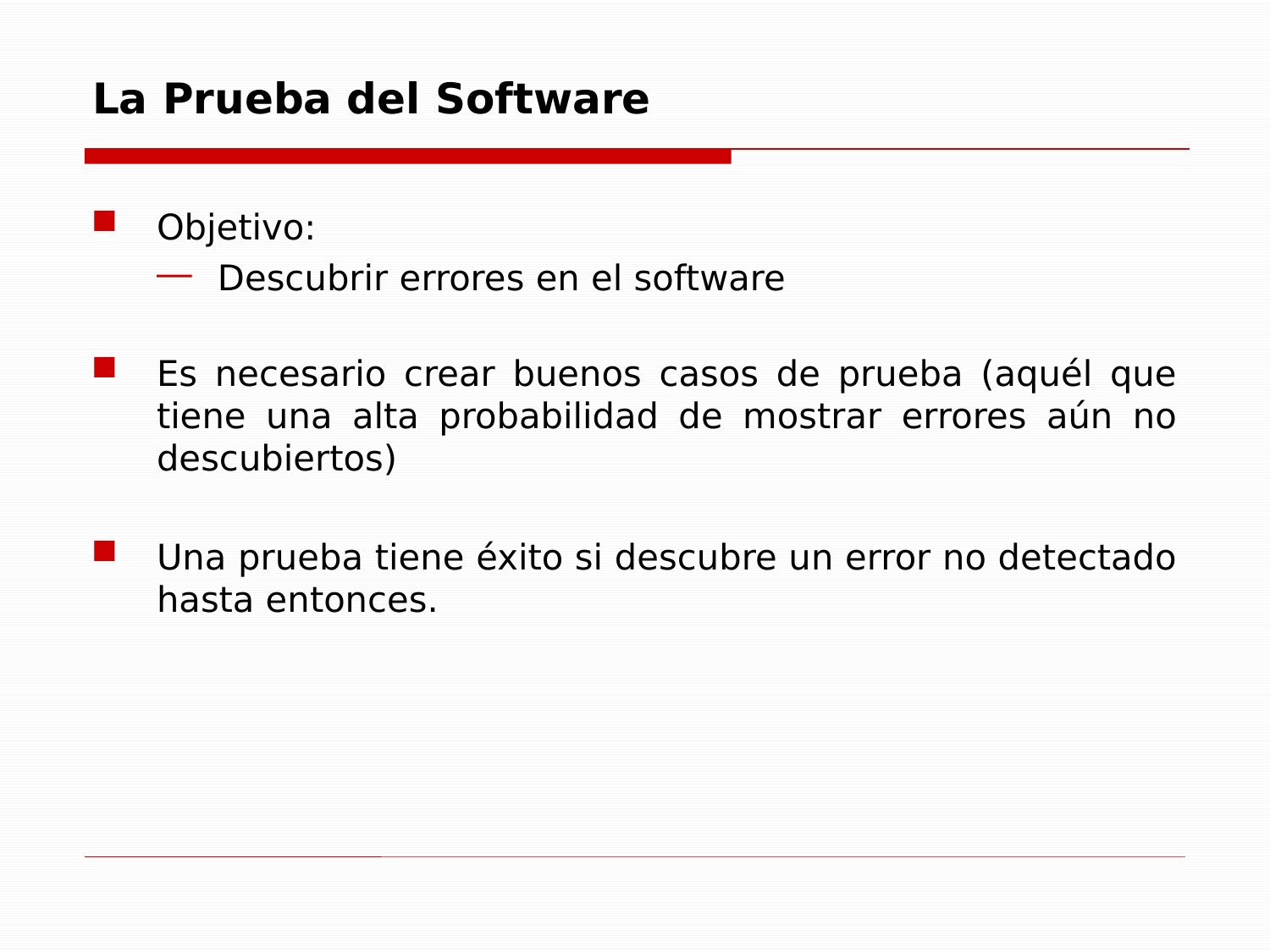

# La Prueba del Software
Objetivo:
Descubrir errores en el software

Es necesario crear buenos casos de prueba (aquél que tiene una alta probabilidad de mostrar errores aún no descubiertos)

Una prueba tiene éxito si descubre un error no detectado hasta entonces.